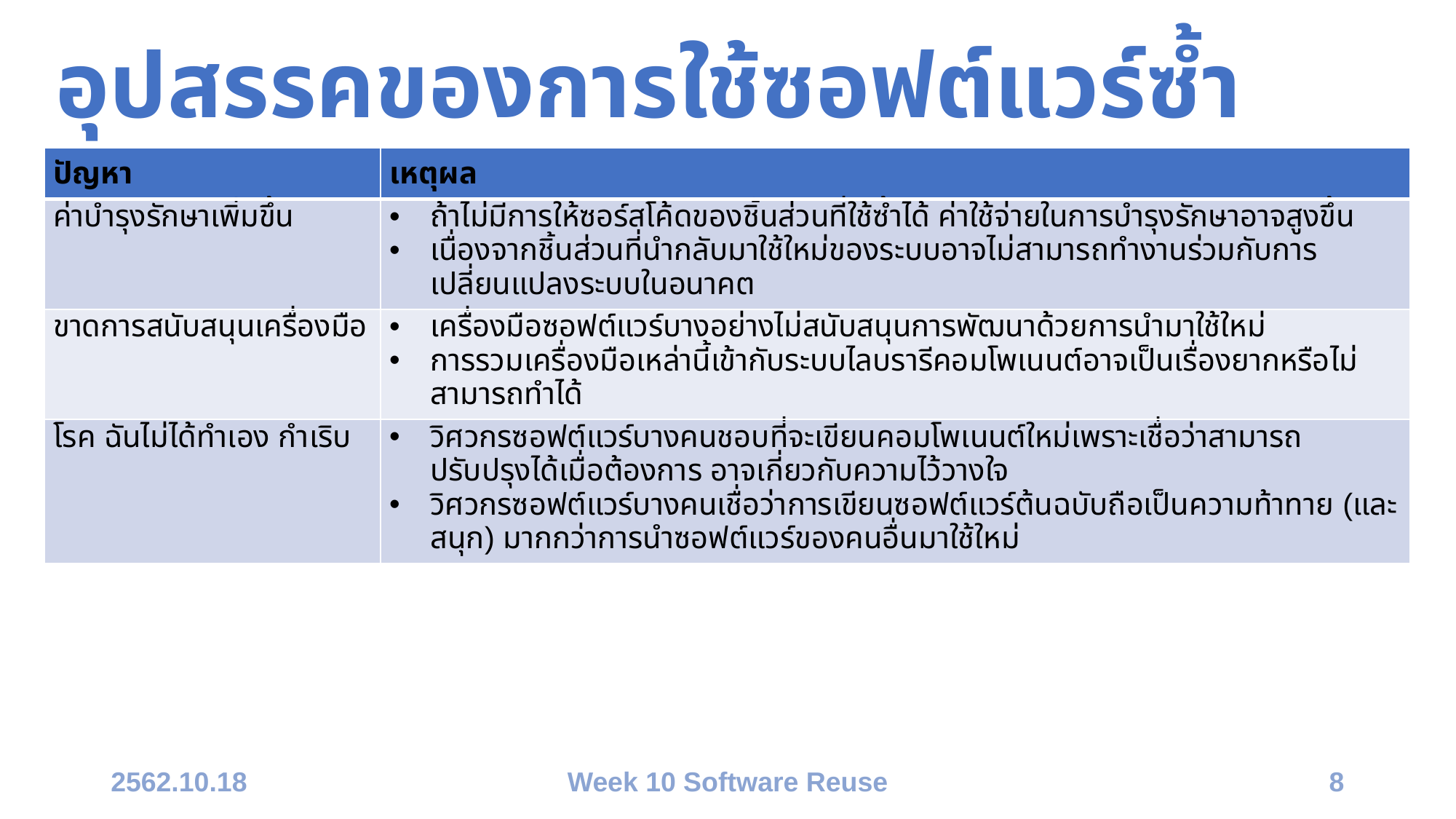

# อุปสรรคของการใช้ซอฟต์แวร์ซ้ำ
| ปัญหา | เหตุผล |
| --- | --- |
| ค่าบำรุงรักษาเพิ่มขึ้น | ถ้าไม่มีการให้ซอร์สโค้ดของชิ้นส่วนที่ใช้ซ้ำได้ ค่าใช้จ่ายในการบำรุงรักษาอาจสูงขึ้น เนื่องจากชิ้นส่วนที่นำกลับมาใช้ใหม่ของระบบอาจไม่สามารถทำงานร่วมกับการเปลี่ยนแปลงระบบในอนาคต |
| ขาดการสนับสนุนเครื่องมือ | เครื่องมือซอฟต์แวร์บางอย่างไม่สนับสนุนการพัฒนาด้วยการนำมาใช้ใหม่ การรวมเครื่องมือเหล่านี้เข้ากับระบบไลบรารีคอมโพเนนต์อาจเป็นเรื่องยากหรือไม่สามารถทำได้ |
| โรค ฉันไม่ได้ทำเอง กำเริบ | วิศวกรซอฟต์แวร์บางคนชอบที่จะเขียนคอมโพเนนต์ใหม่เพราะเชื่อว่าสามารถปรับปรุงได้เมื่อต้องการ อาจเกี่ยวกับความไว้วางใจ วิศวกรซอฟต์แวร์บางคนเชื่อว่าการเขียนซอฟต์แวร์ต้นฉบับถือเป็นความท้าทาย (และสนุก) มากกว่าการนำซอฟต์แวร์ของคนอื่นมาใช้ใหม่ |
2562.10.18
Week 10 Software Reuse
8